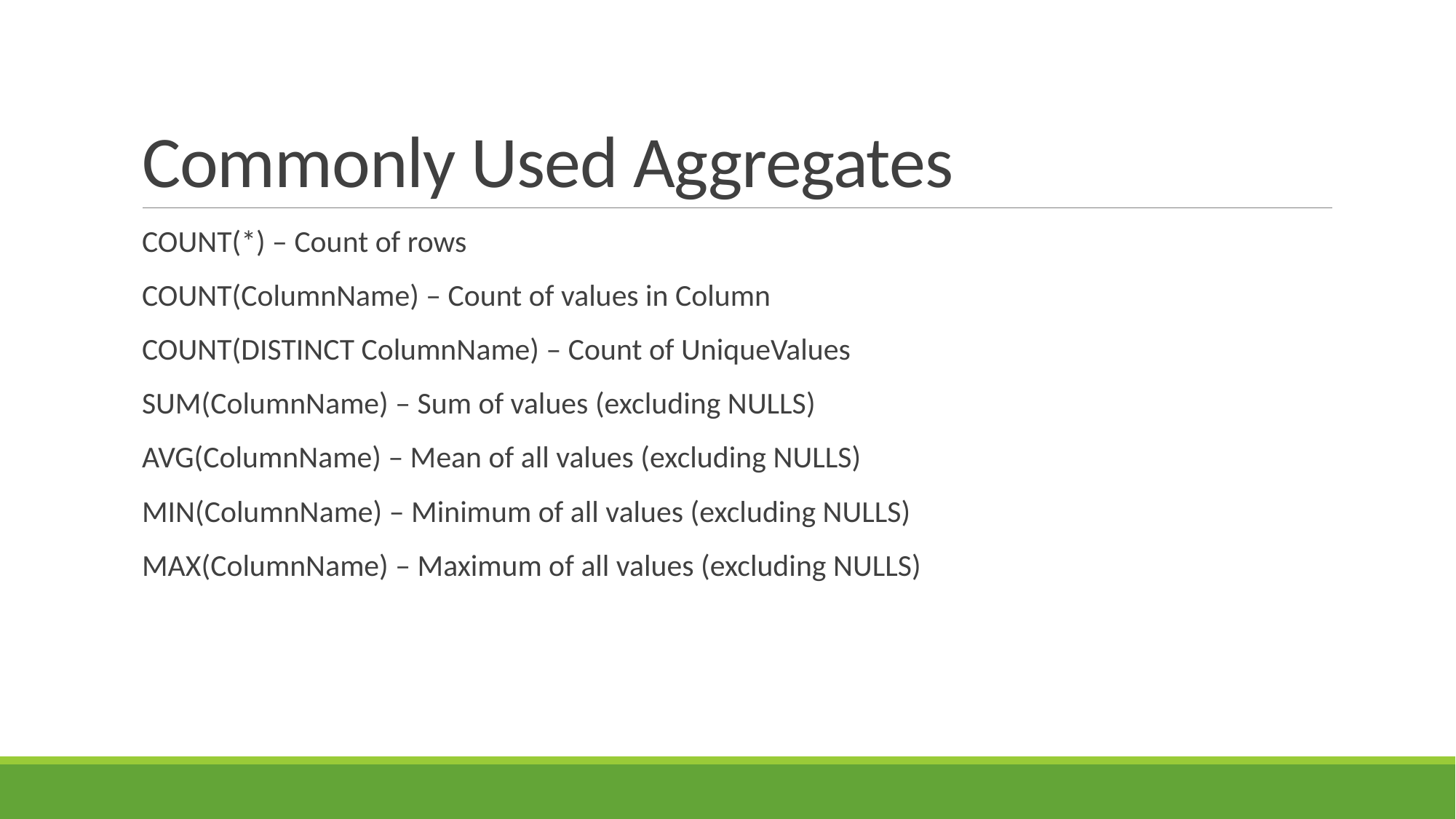

# Commonly Used Aggregates
COUNT(*) – Count of rows
COUNT(ColumnName) – Count of values in Column
COUNT(DISTINCT ColumnName) – Count of UniqueValues
SUM(ColumnName) – Sum of values (excluding NULLS)
AVG(ColumnName) – Mean of all values (excluding NULLS)
MIN(ColumnName) – Minimum of all values (excluding NULLS)
MAX(ColumnName) – Maximum of all values (excluding NULLS)